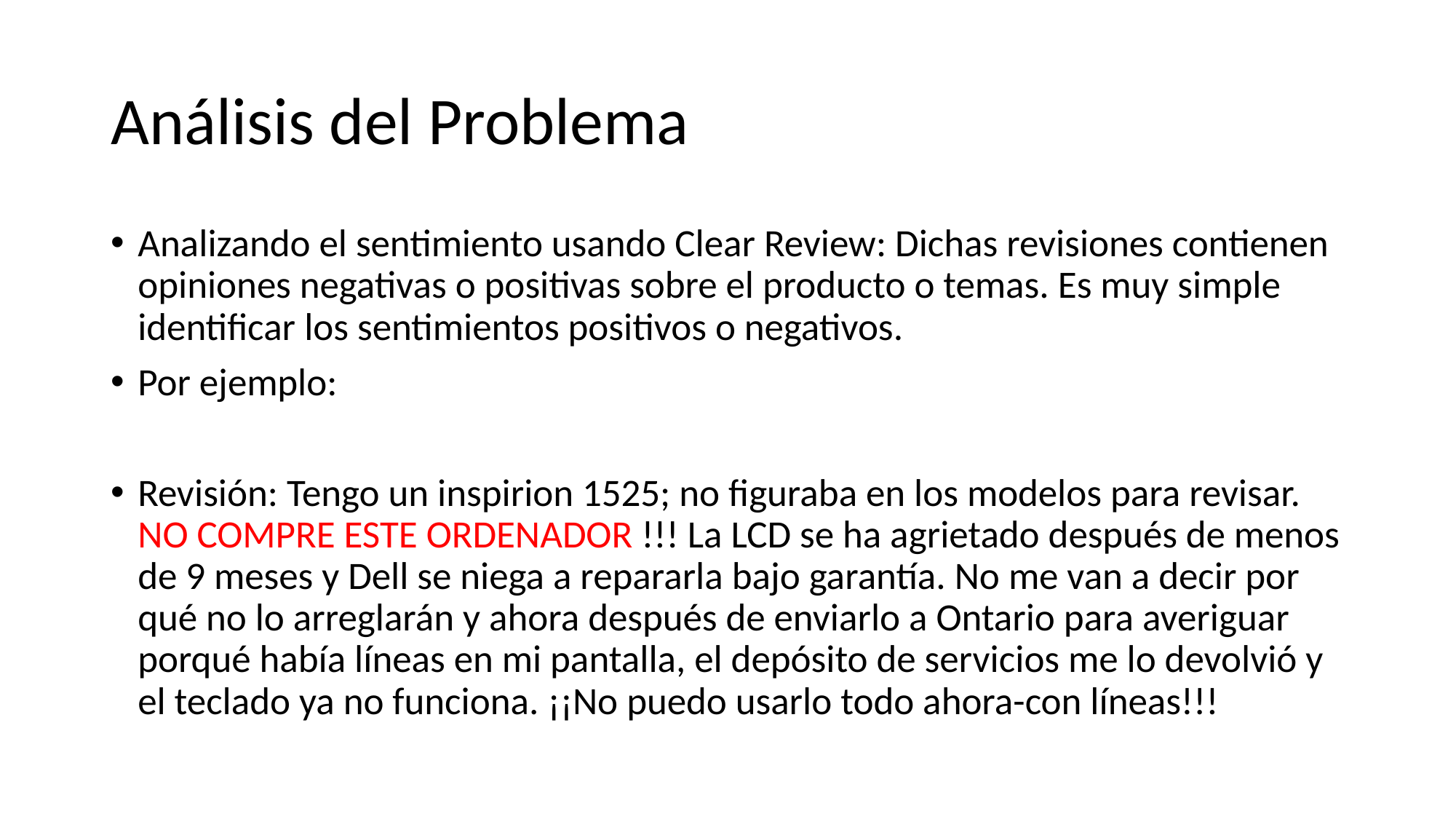

# Análisis del Problema
Analizando el sentimiento usando Clear Review: Dichas revisiones contienen opiniones negativas o positivas sobre el producto o temas. Es muy simple identificar los sentimientos positivos o negativos.
Por ejemplo:

Revisión: Tengo un inspirion 1525; no figuraba en los modelos para revisar. NO COMPRE ESTE ORDENADOR !!! La LCD se ha agrietado después de menos de 9 meses y Dell se niega a repararla bajo garantía. No me van a decir por qué no lo arreglarán y ahora después de enviarlo a Ontario para averiguar porqué había líneas en mi pantalla, el depósito de servicios me lo devolvió y el teclado ya no funciona. ¡¡No puedo usarlo todo ahora-con líneas!!!